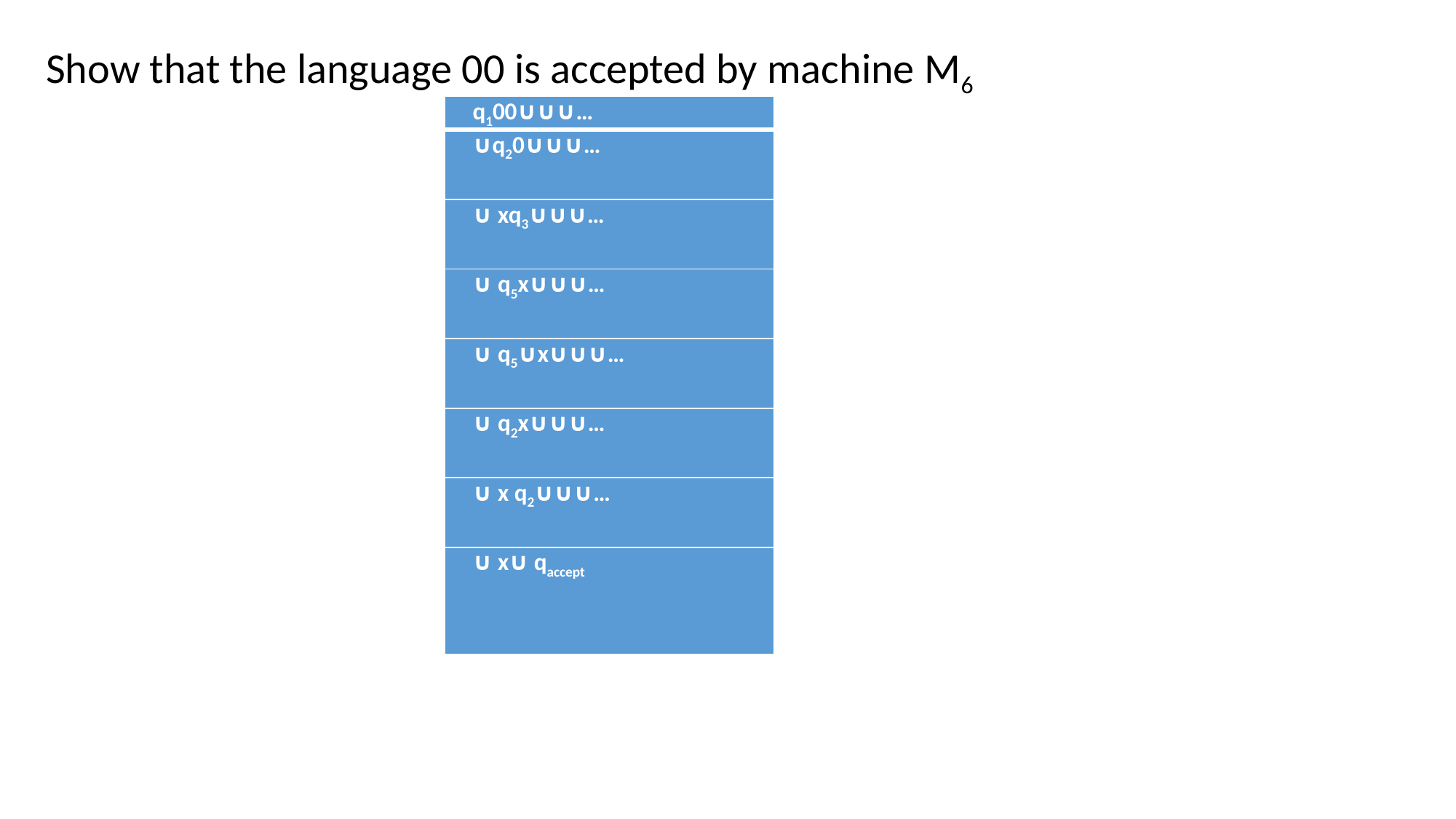

# Show that the language 00 is accepted by machine M6
| q100∪∪∪… |
| --- |
| ∪q20∪∪∪… |
| ∪ xq3∪∪∪… |
| ∪ q5x∪∪∪… |
| ∪ q5∪x∪∪∪… |
| ∪ q2x∪∪∪… |
| ∪ x q2∪∪∪… |
| ∪ x∪ qaccept |